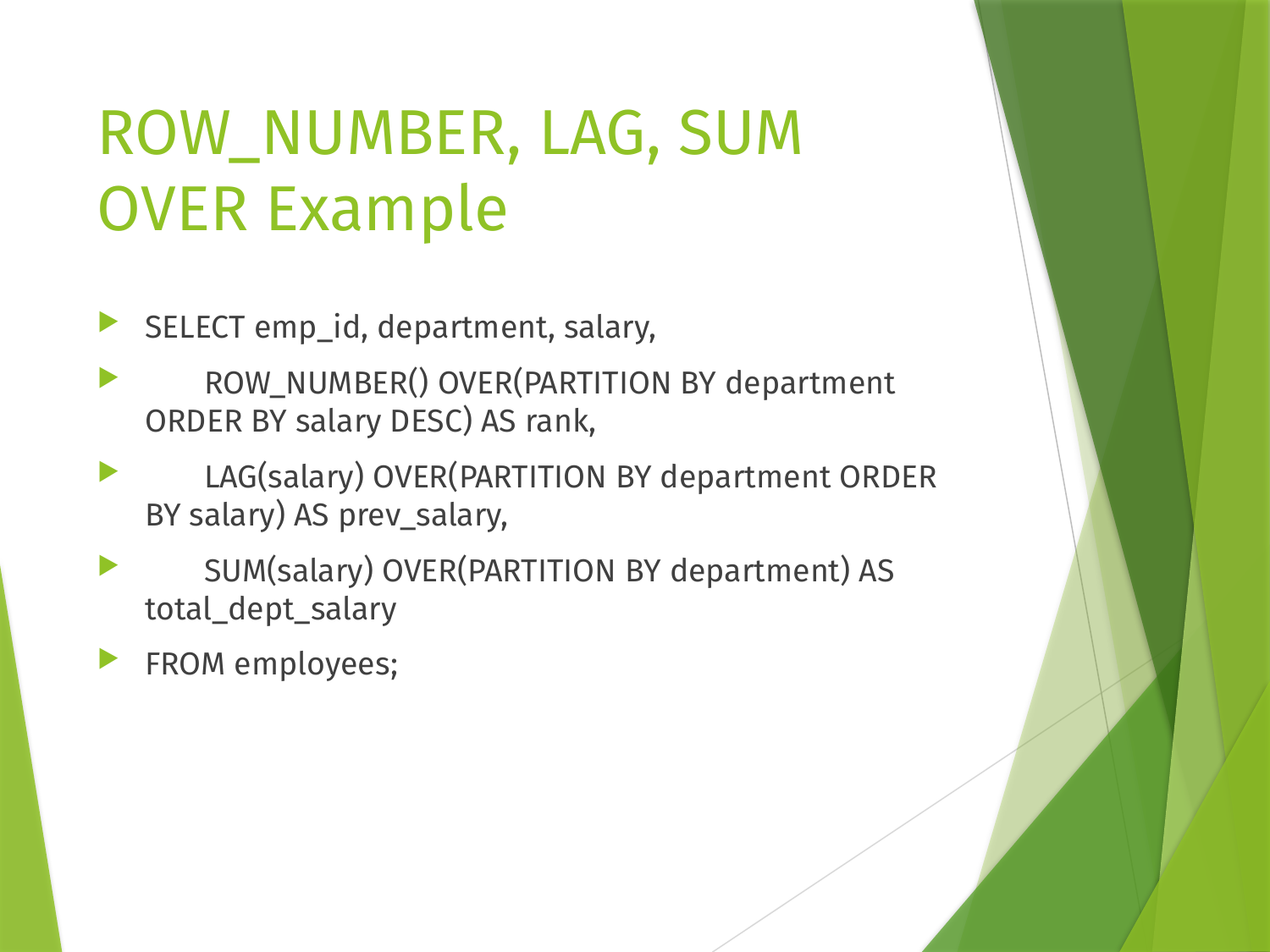

# ROW_NUMBER, LAG, SUM OVER Example
SELECT emp_id, department, salary,
       ROW_NUMBER() OVER(PARTITION BY department ORDER BY salary DESC) AS rank,
       LAG(salary) OVER(PARTITION BY department ORDER BY salary) AS prev_salary,
       SUM(salary) OVER(PARTITION BY department) AS total_dept_salary
FROM employees;